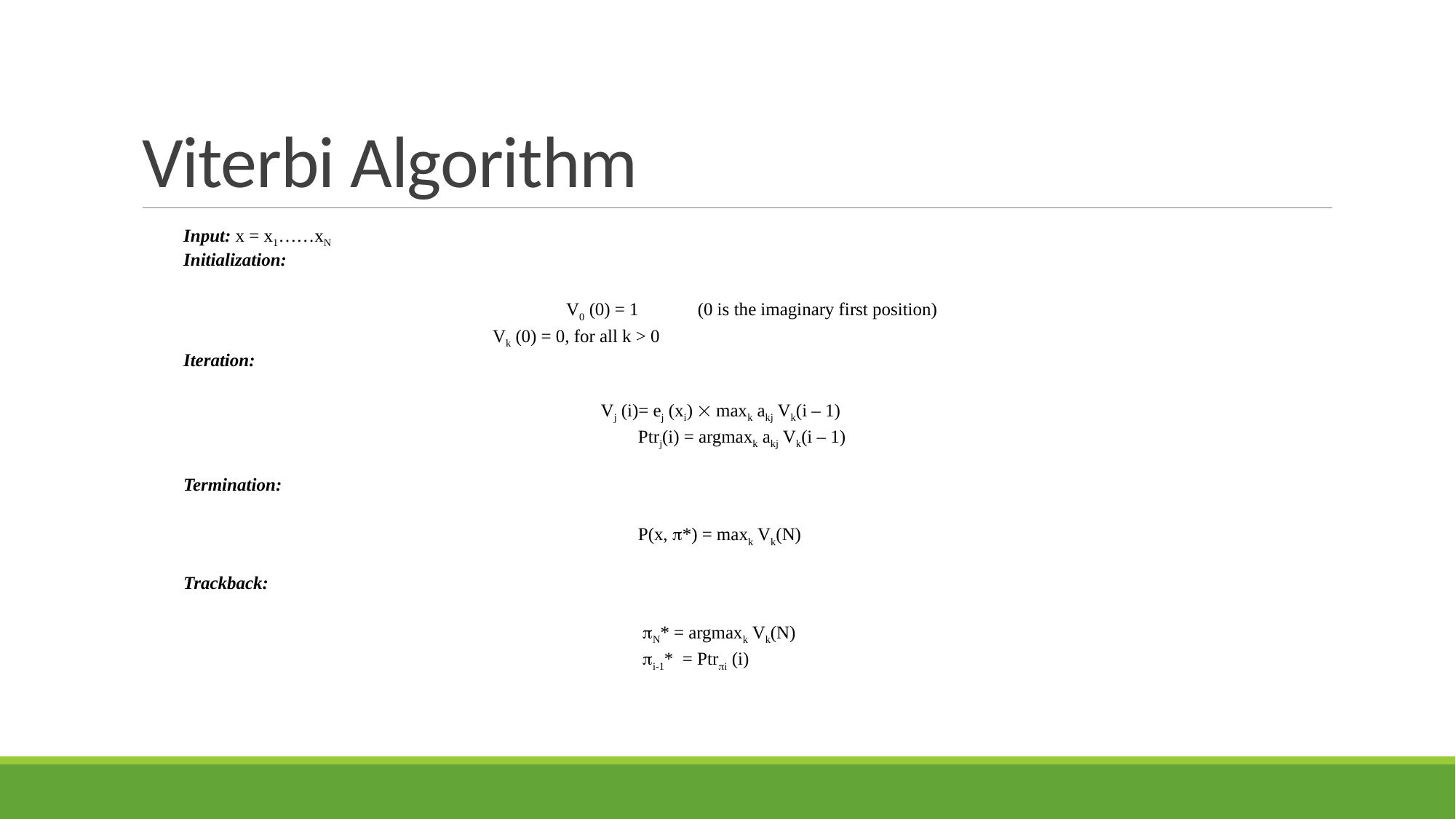

# Viterbi Algorithm
Input: x = x1……xN
Initialization:

V0 (0) = 1             (0 is the imaginary first position)
                                       	                    Vk (0) = 0, for all k > 0
Iteration:

                                                                Vj (i)= ej (xi) × maxk akj Vk(i – 1)
				    Ptrj(i) = argmaxk akj Vk(i – 1)

Termination:

				    P(x, π*) = maxk Vk(N)

Trackback:

 				     πN* = argmaxk Vk(N)
	 			     πi-1*  = Ptrπi (i)